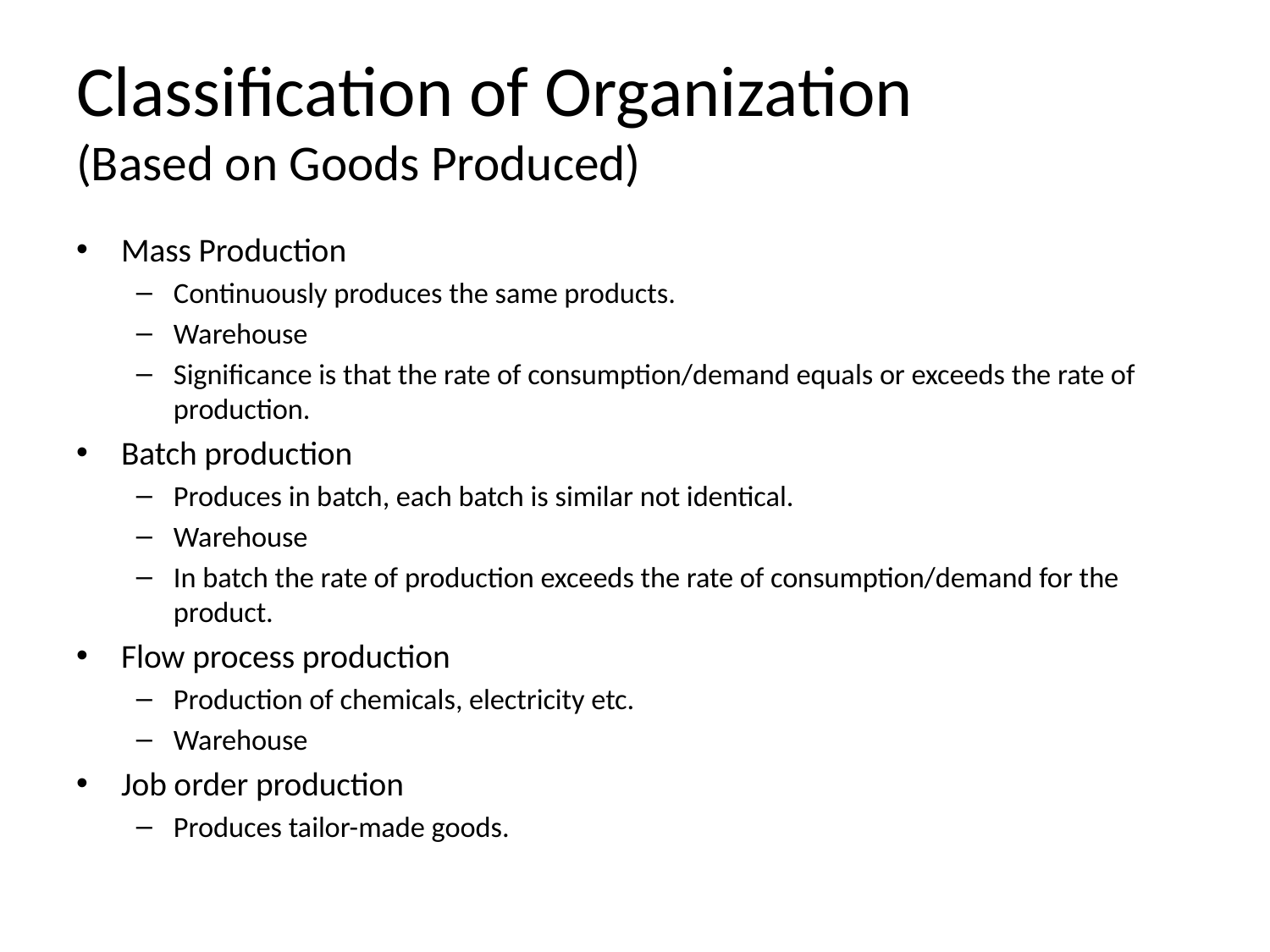

# Classification of Organization (Based on Goods Produced)
Mass Production
Continuously produces the same products.
Warehouse
Significance is that the rate of consumption/demand equals or exceeds the rate of production.
Batch production
Produces in batch, each batch is similar not identical.
Warehouse
In batch the rate of production exceeds the rate of consumption/demand for the product.
Flow process production
Production of chemicals, electricity etc.
Warehouse
Job order production
Produces tailor-made goods.